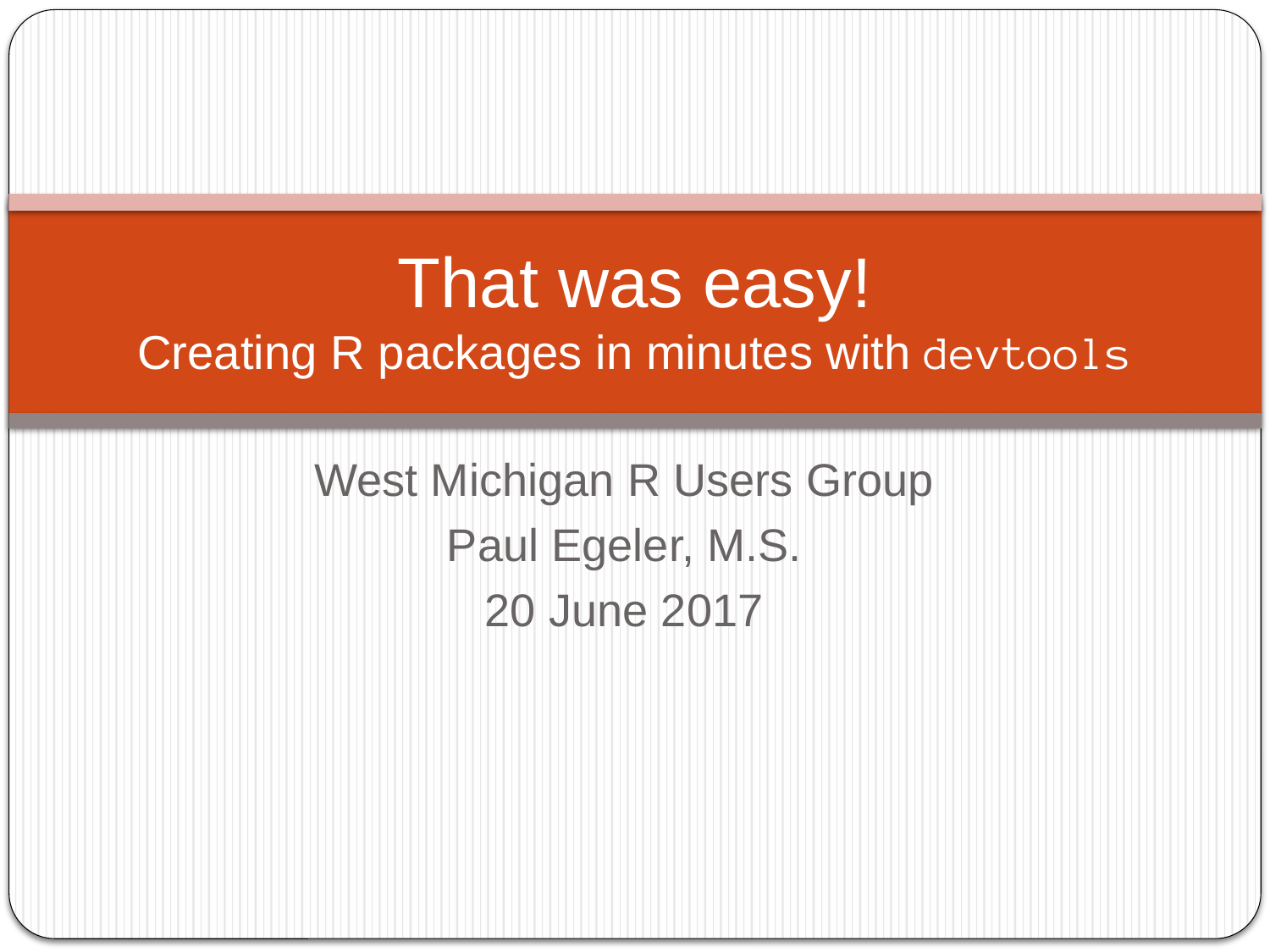

# That was easy! Creating R packages in minutes with devtools
West Michigan R Users Group
Paul Egeler, M.S.
20 June 2017